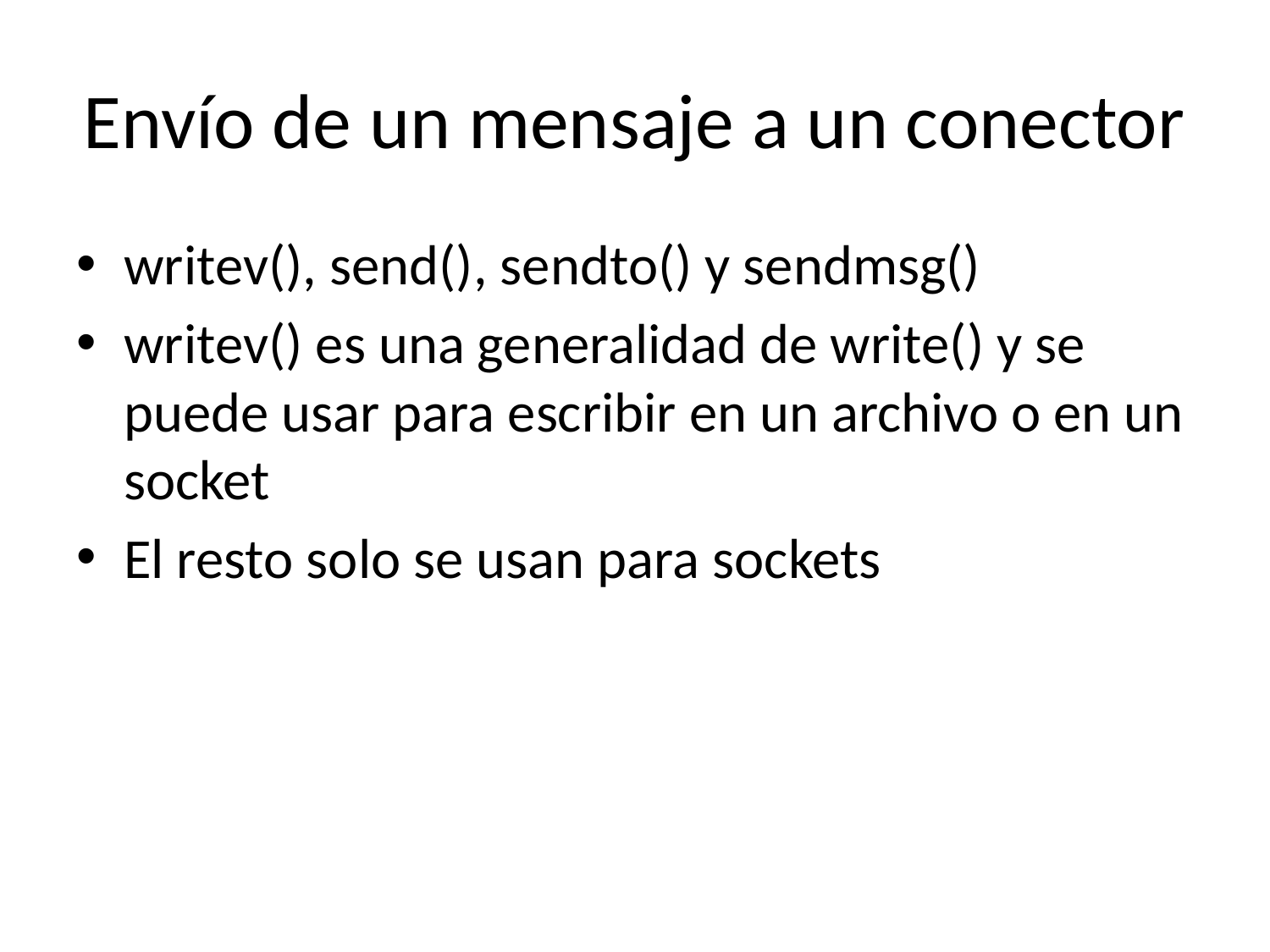

# Envío de un mensaje a un conector
writev(), send(), sendto() y sendmsg()
writev() es una generalidad de write() y se puede usar para escribir en un archivo o en un socket
El resto solo se usan para sockets